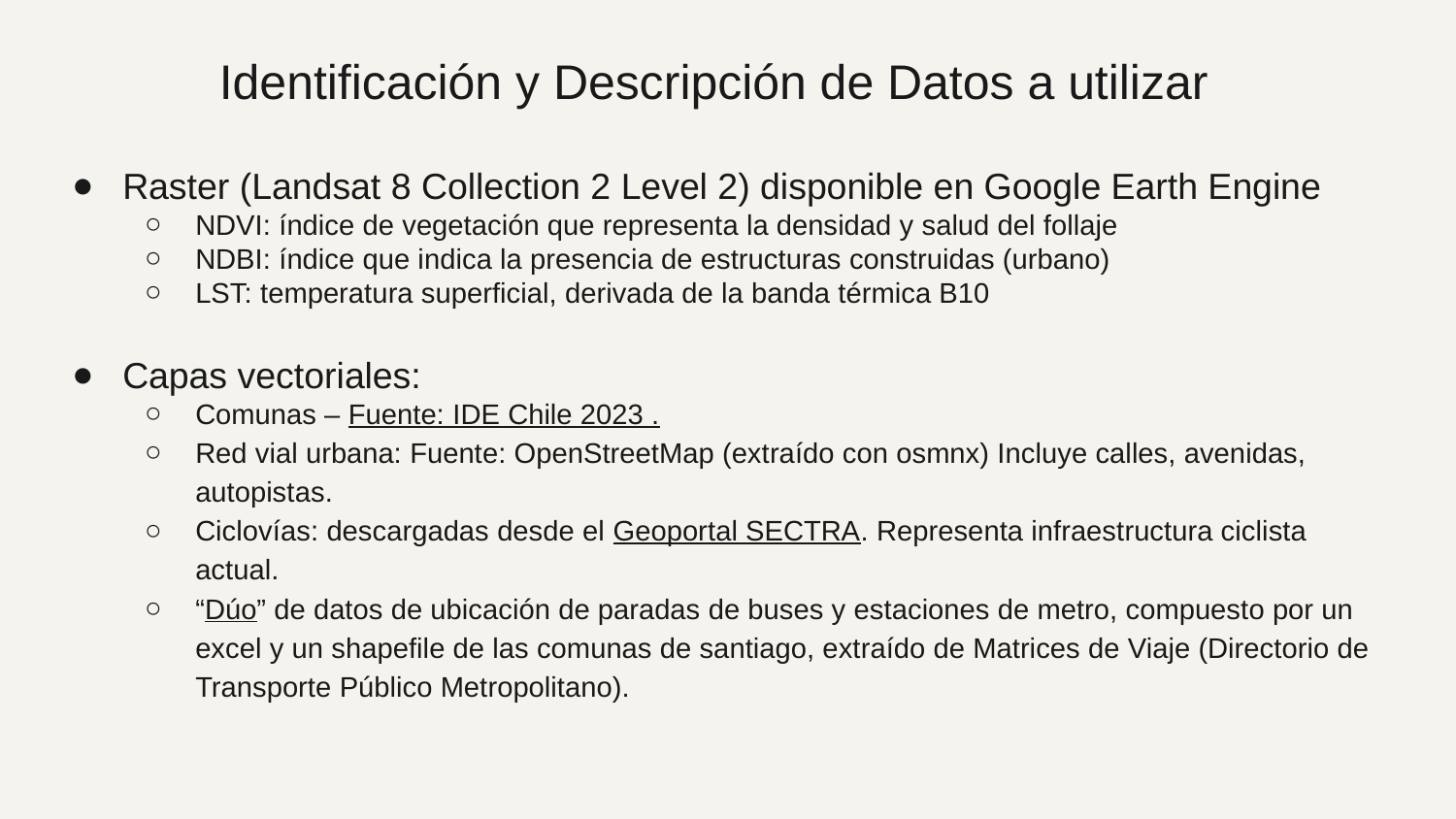

# Identificación y Descripción de Datos a utilizar
Raster (Landsat 8 Collection 2 Level 2) disponible en Google Earth Engine
NDVI: índice de vegetación que representa la densidad y salud del follaje
NDBI: índice que indica la presencia de estructuras construidas (urbano)
LST: temperatura superficial, derivada de la banda térmica B10

Capas vectoriales:
Comunas – Fuente: IDE Chile 2023 .
Red vial urbana: Fuente: OpenStreetMap (extraído con osmnx) Incluye calles, avenidas, autopistas.
Ciclovías: descargadas desde el Geoportal SECTRA. Representa infraestructura ciclista actual.
“Dúo” de datos de ubicación de paradas de buses y estaciones de metro, compuesto por un excel y un shapefile de las comunas de santiago, extraído de Matrices de Viaje (Directorio de Transporte Público Metropolitano).